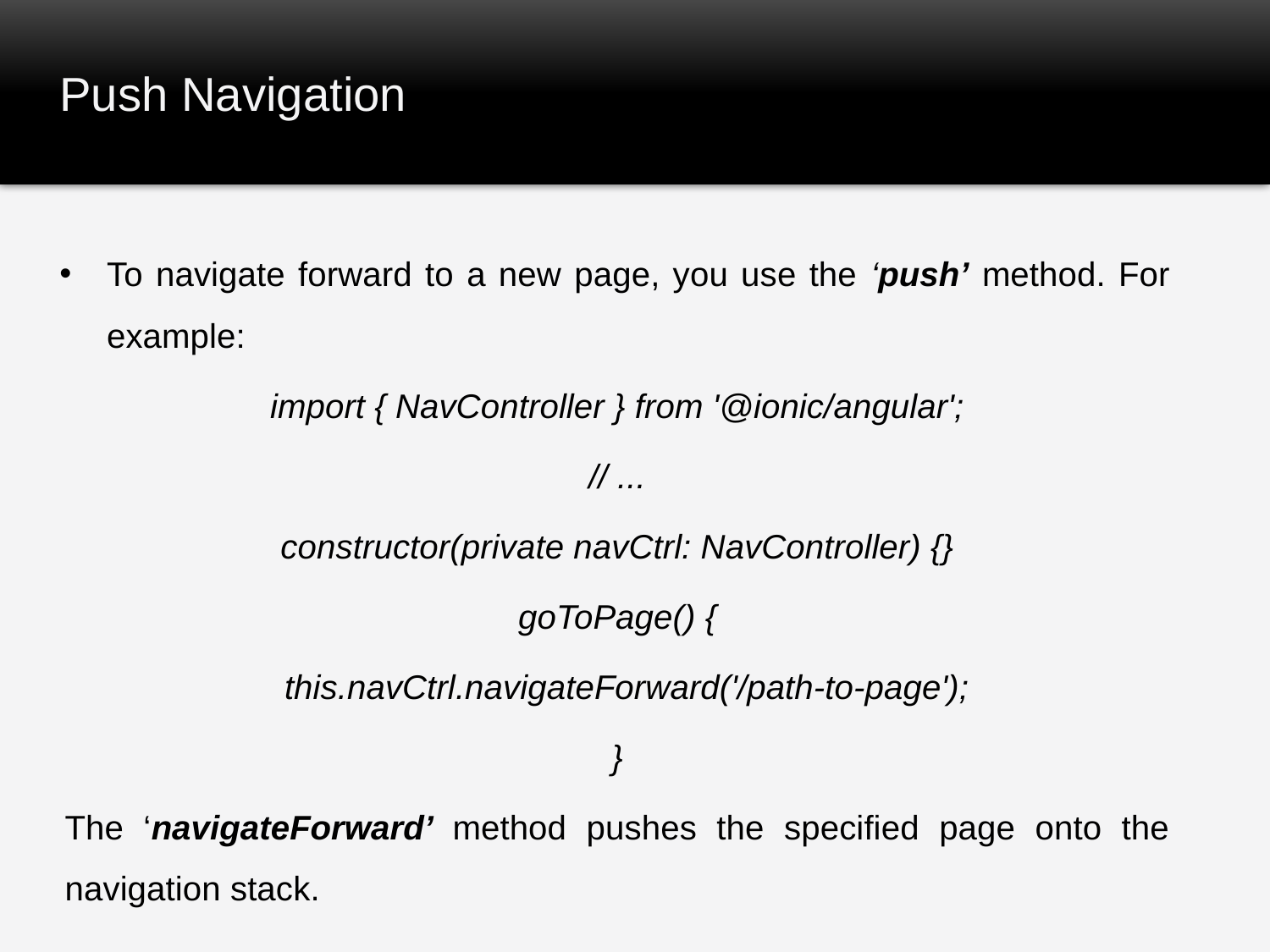

# Push Navigation
To navigate forward to a new page, you use the ‘push’ method. For example:
import { NavController } from '@ionic/angular';
// ...
constructor(private navCtrl: NavController) {}
goToPage() {
  this.navCtrl.navigateForward('/path-to-page');
}
The ‘navigateForward’ method pushes the specified page onto the navigation stack.